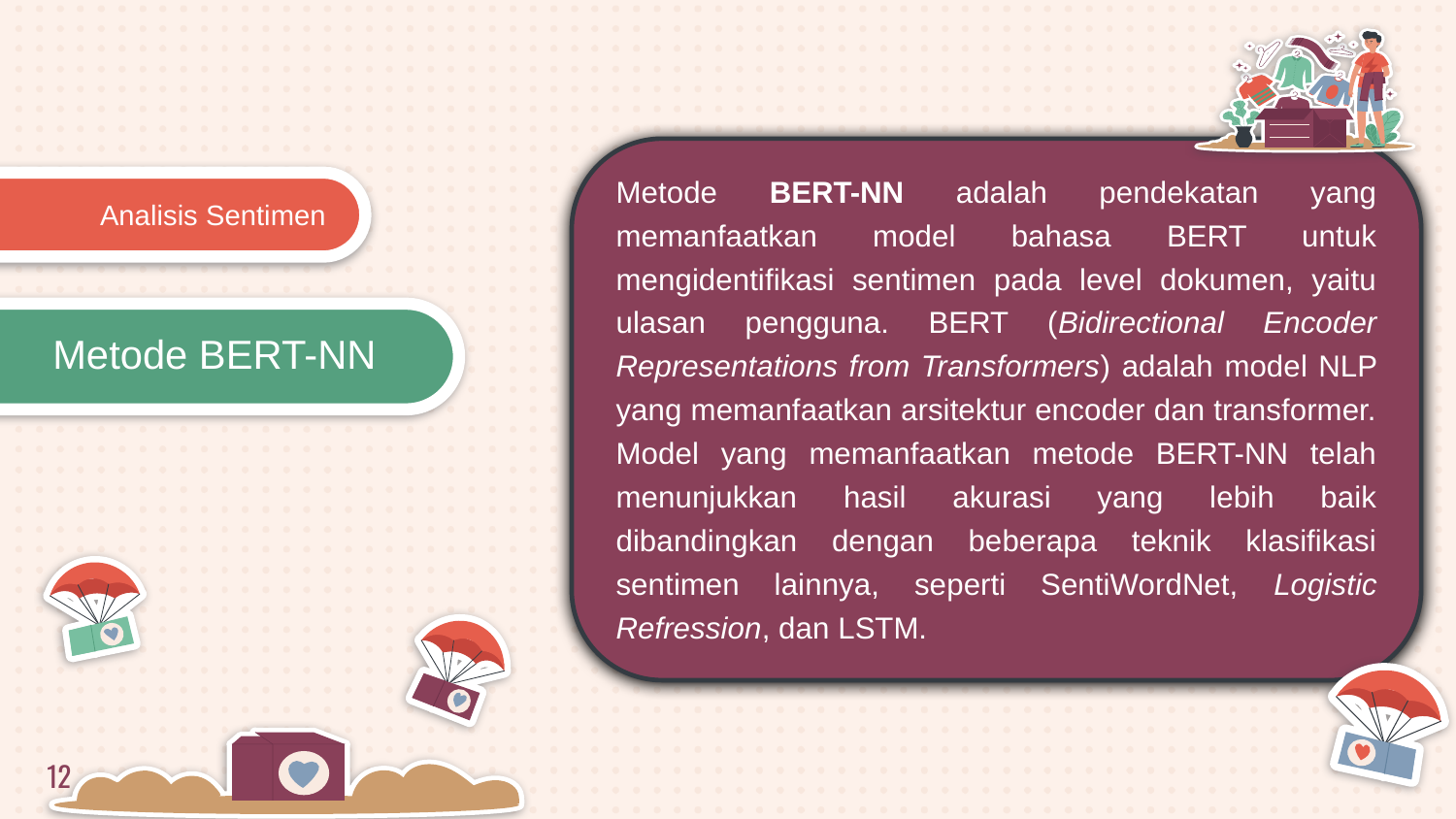

Metode BERT-NN adalah pendekatan yang memanfaatkan model bahasa BERT untuk mengidentifikasi sentimen pada level dokumen, yaitu ulasan pengguna. BERT (Bidirectional Encoder Representations from Transformers) adalah model NLP yang memanfaatkan arsitektur encoder dan transformer. Model yang memanfaatkan metode BERT-NN telah menunjukkan hasil akurasi yang lebih baik dibandingkan dengan beberapa teknik klasifikasi sentimen lainnya, seperti SentiWordNet, Logistic Refression, dan LSTM.

Analisis Sentimen
 Metode BERT-NN

12